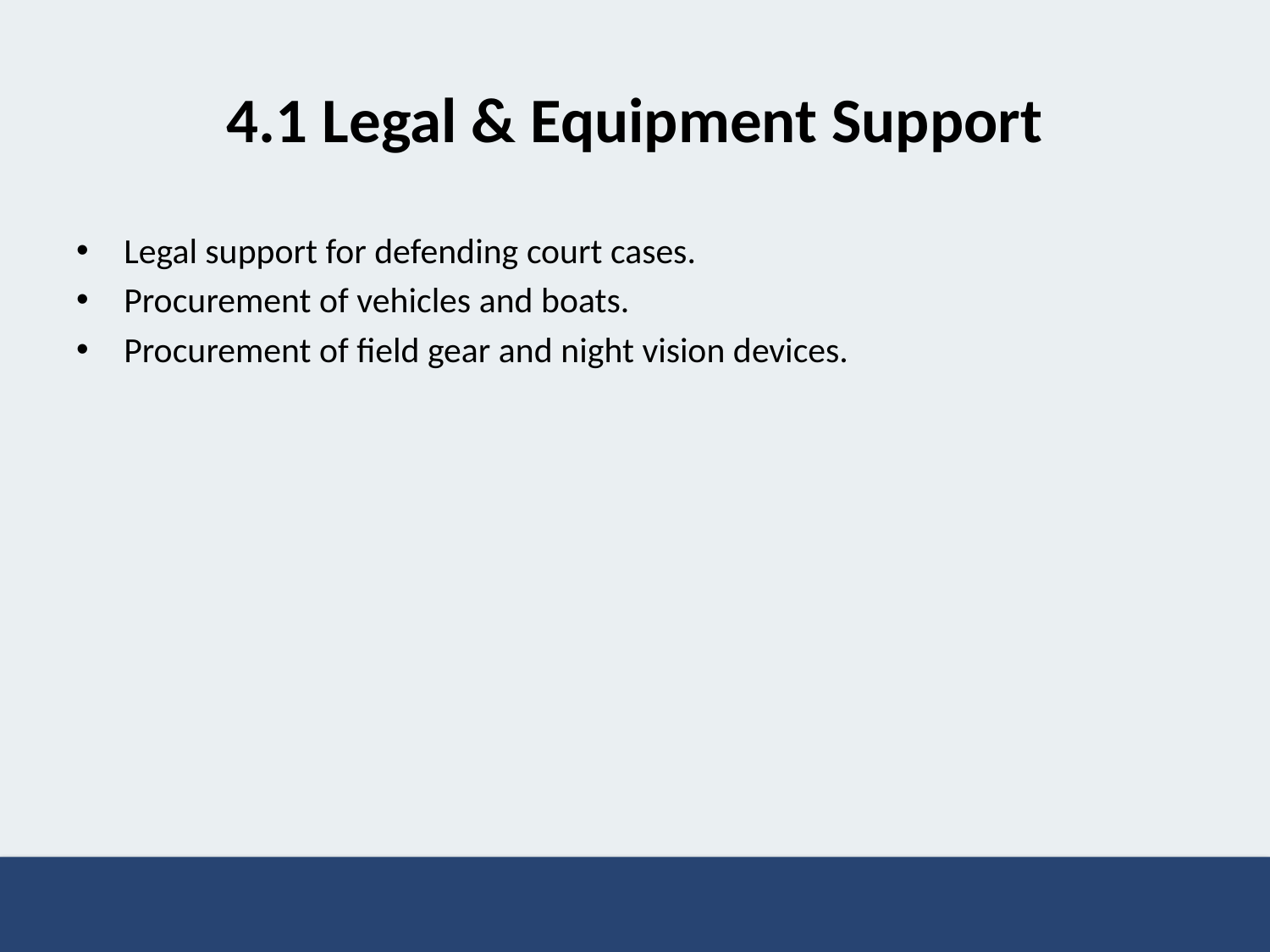

# 4.1 Legal & Equipment Support
Legal support for defending court cases.
Procurement of vehicles and boats.
Procurement of field gear and night vision devices.